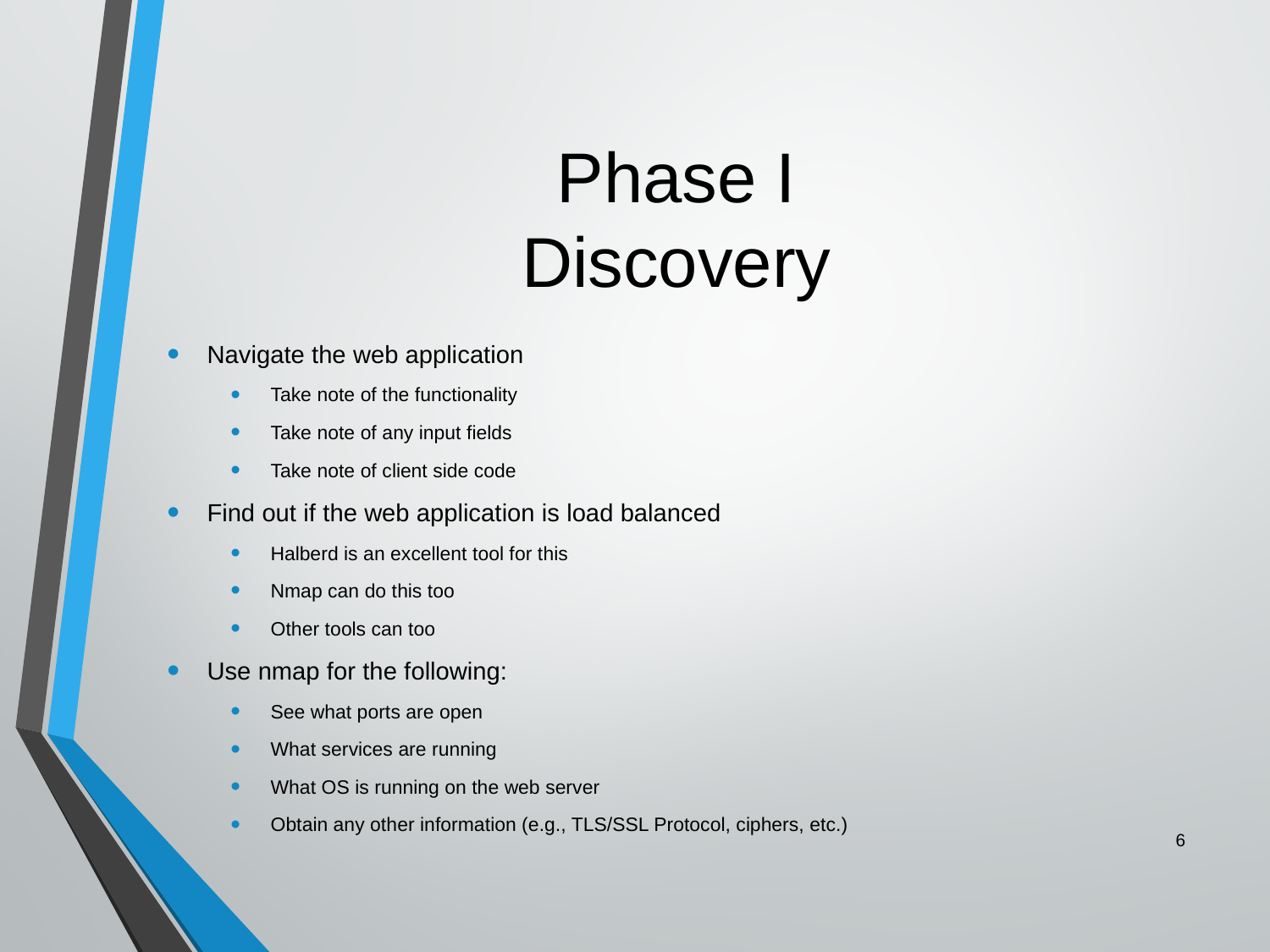

# Phase I Discovery
Navigate the web application
Take note of the functionality
Take note of any input fields
Take note of client side code
Find out if the web application is load balanced
Halberd is an excellent tool for this
Nmap can do this too
Other tools can too
Use nmap for the following:
See what ports are open
What services are running
What OS is running on the web server
Obtain any other information (e.g., TLS/SSL Protocol, ciphers, etc.)
6